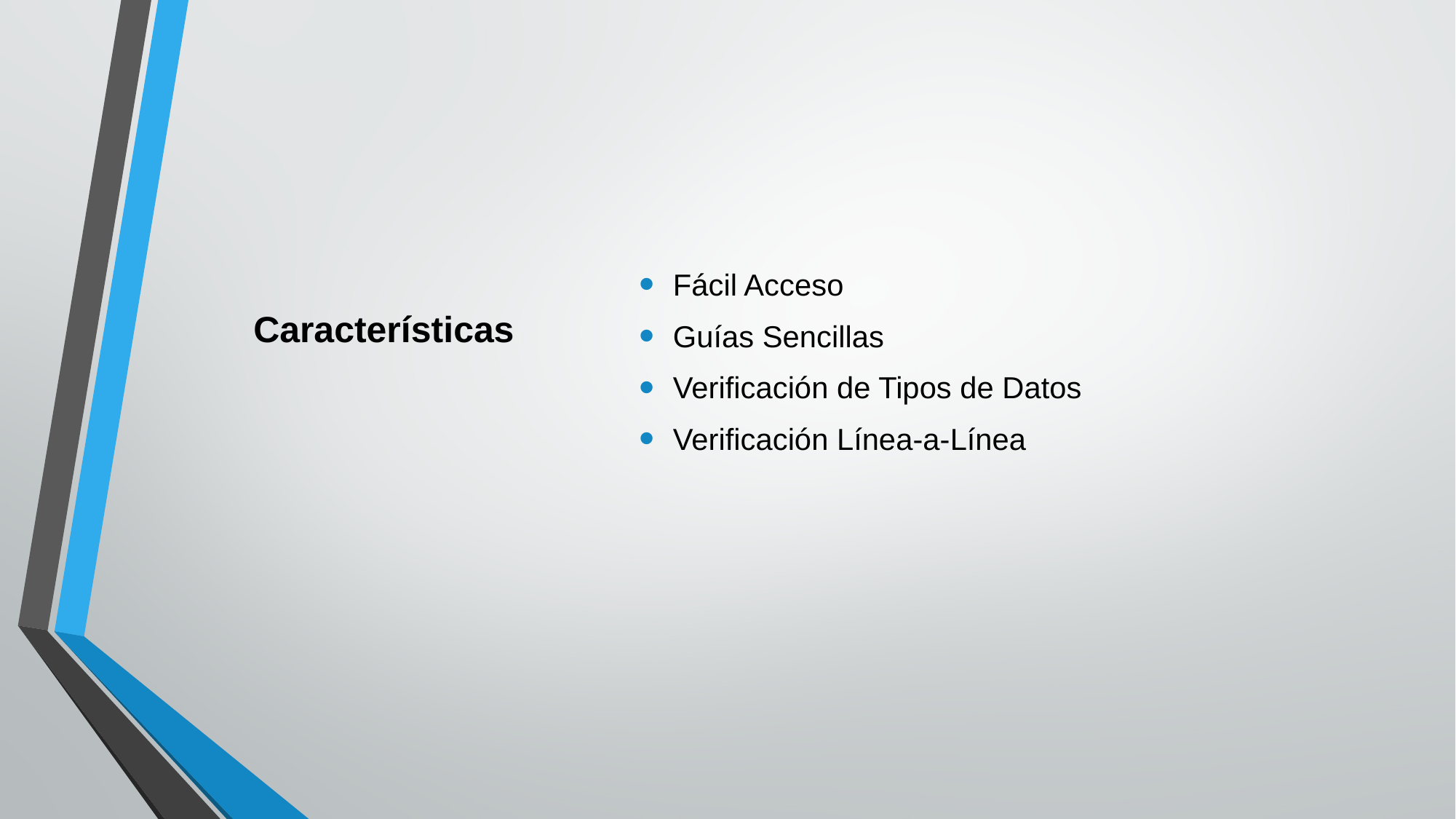

Fácil Acceso
Guías Sencillas
Verificación de Tipos de Datos
Verificación Línea-a-Línea

# Características